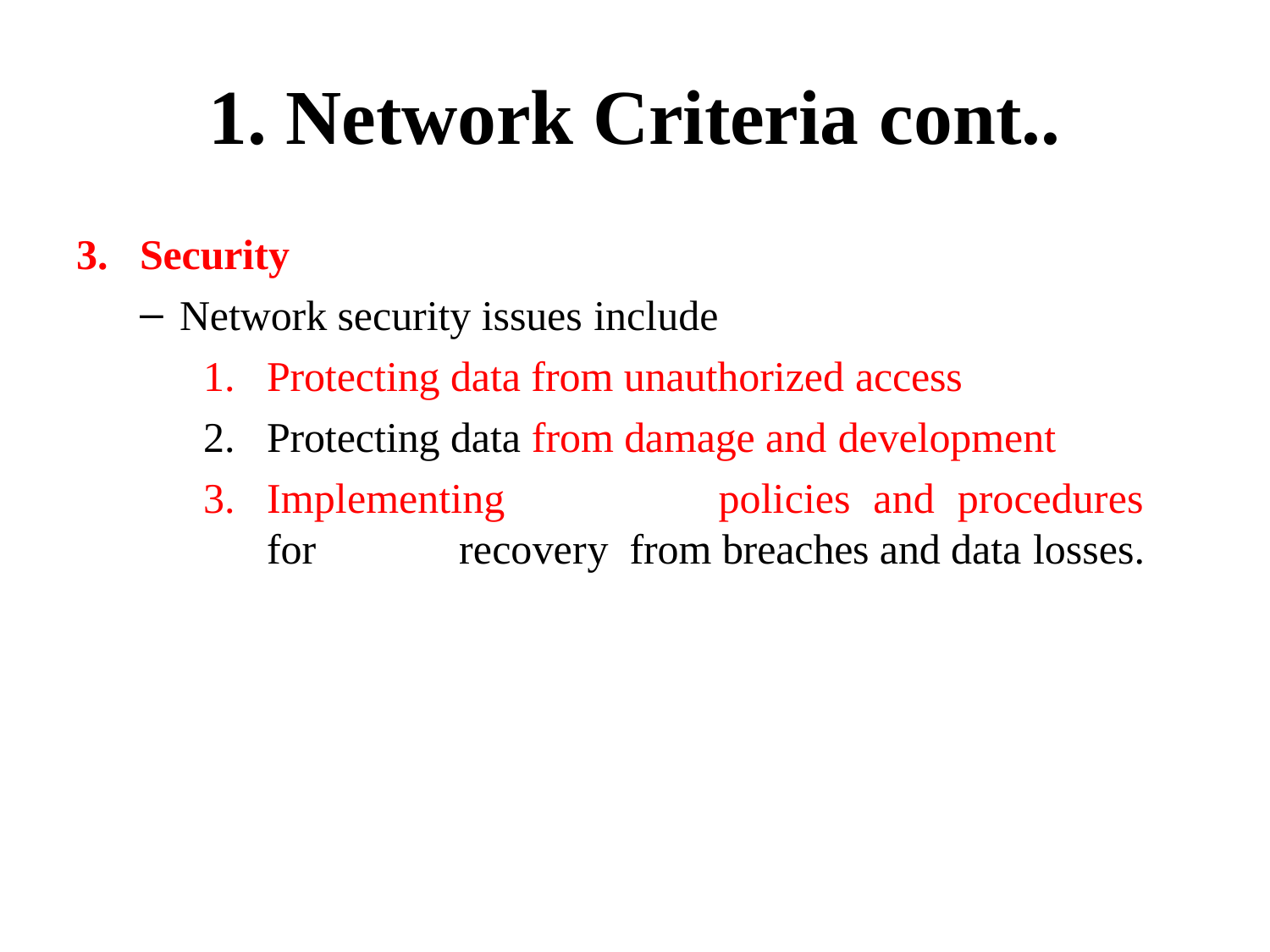

# 1. Network Criteria cont..
Security
Network security issues include
Protecting data from unauthorized access
Protecting data from damage and development
Implementing	policies	and	procedures	for	recovery  from breaches and data losses.